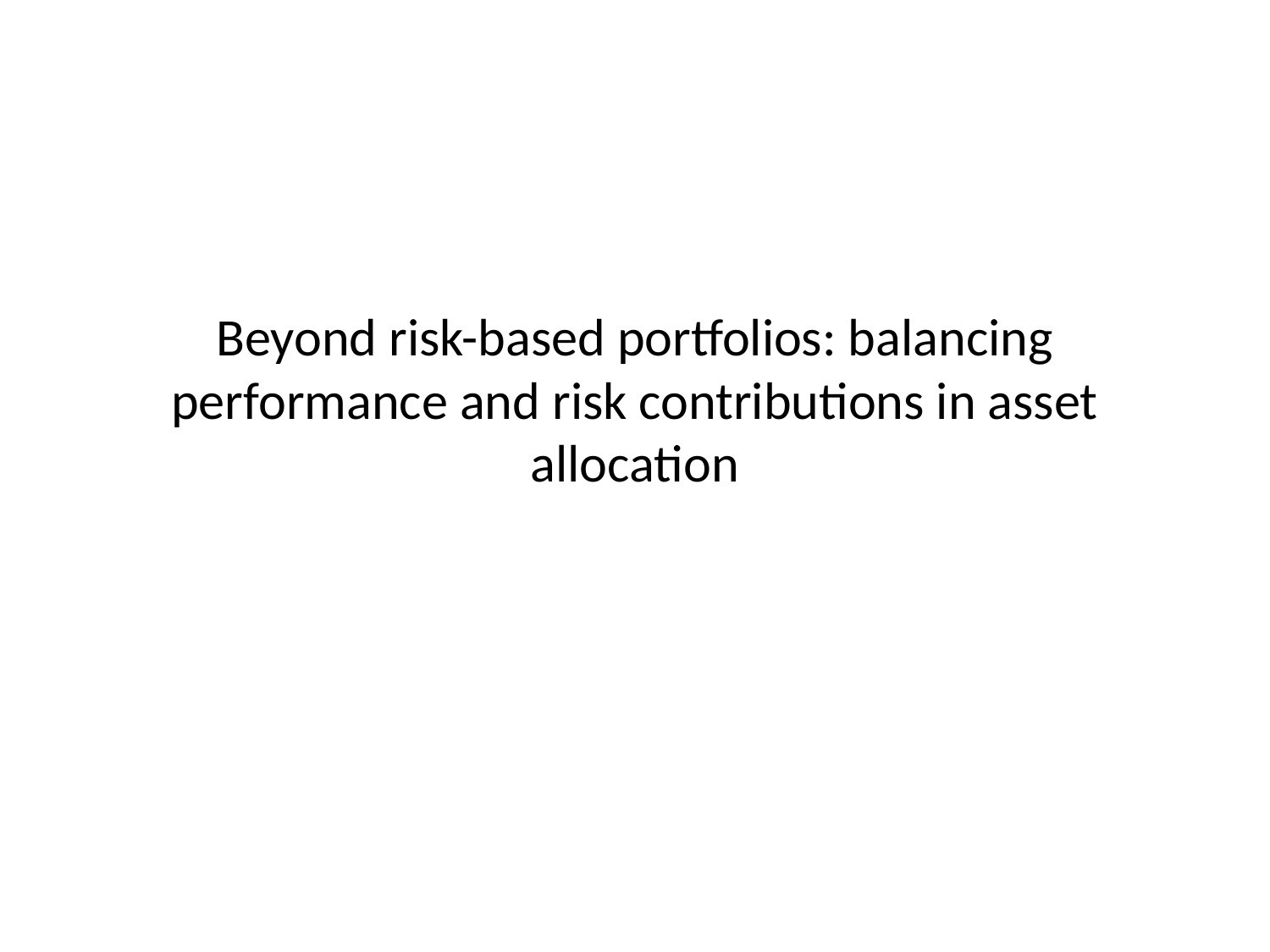

# Beyond risk-based portfolios: balancing performance and risk contributions in asset allocation